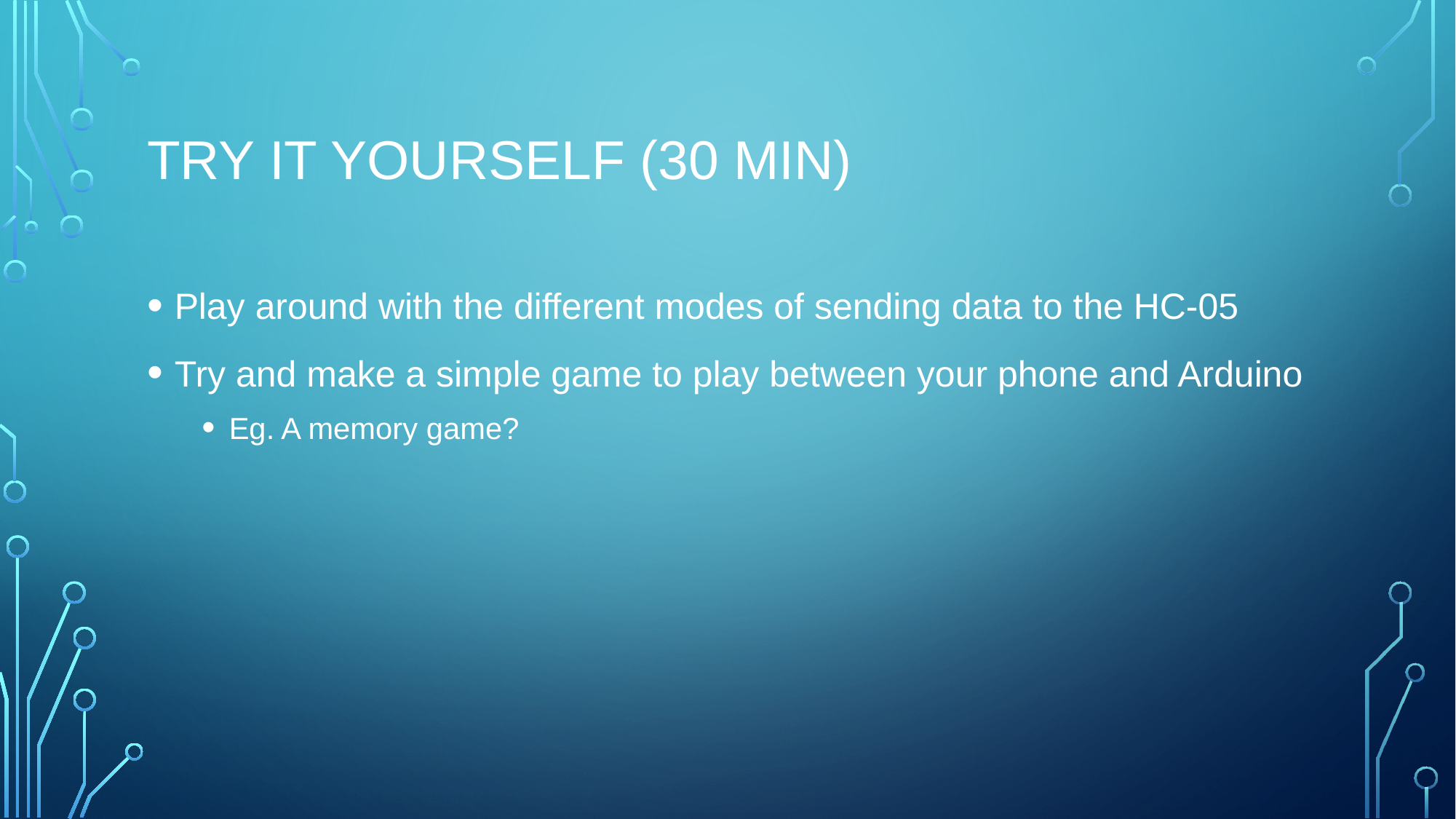

# Try it yourself (30 min)
Play around with the different modes of sending data to the HC-05
Try and make a simple game to play between your phone and Arduino
Eg. A memory game?